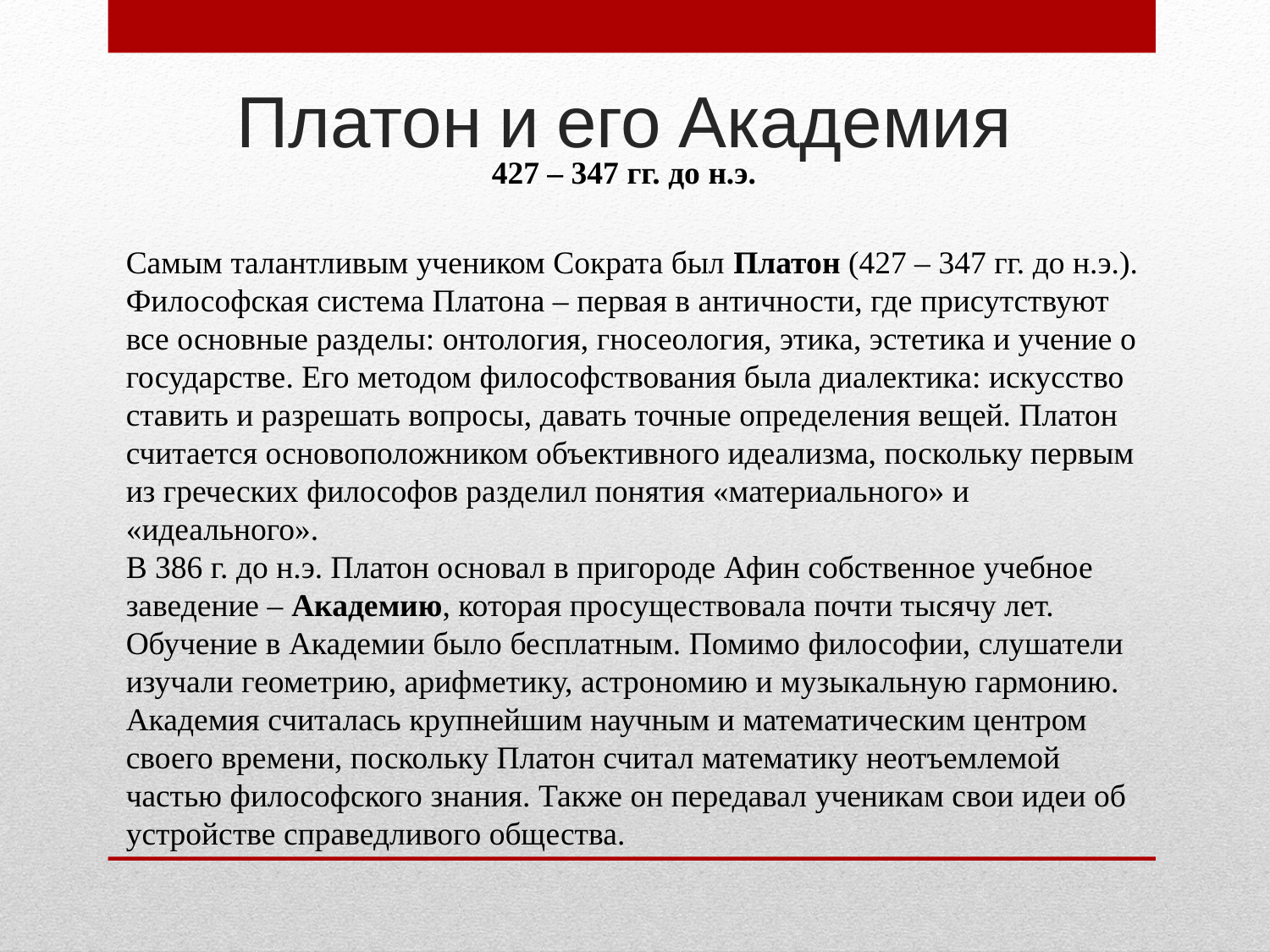

# Платон и его Академия
427 – 347 гг. до н.э.
Самым талантливым учеником Сократа был Платон (427 – 347 гг. до н.э.). Философская система Платона – первая в античности, где присутствуют все основные разделы: онтология, гносеология, этика, эстетика и учение о государстве. Его методом философствования была диалектика: искусство ставить и разрешать вопросы, давать точные определения вещей. Платон считается основоположником объективного идеализма, поскольку первым из греческих философов разделил понятия «материального» и «идеального».
В 386 г. до н.э. Платон основал в пригороде Афин собственное учебное заведение – Академию, которая просуществовала почти тысячу лет. Обучение в Академии было бесплатным. Помимо философии, слушатели изучали геометрию, арифметику, астрономию и музыкальную гармонию. Академия считалась крупнейшим научным и математическим центром своего времени, поскольку Платон считал математику неотъемлемой частью философского знания. Также он передавал ученикам свои идеи об устройстве справедливого общества.